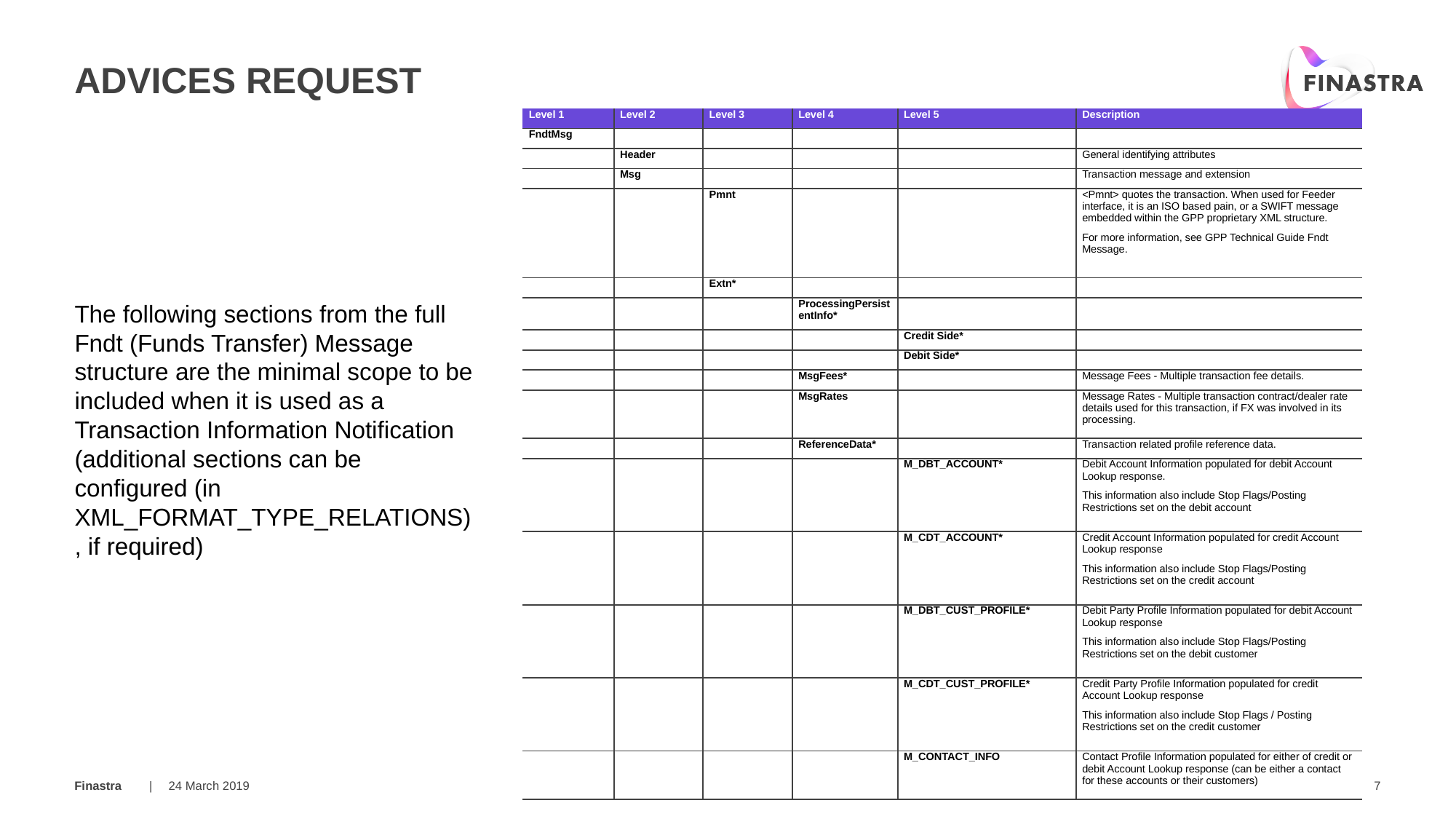

# Advices request

| Level 1 | Level 2 | Level 3 | Level 4 | Level 5 | Description |
| --- | --- | --- | --- | --- | --- |
| FndtMsg |  |  |  |  |  |
|  | Header |  |  |  | General identifying attributes |
|  | Msg |  |  |  | Transaction message and extension |
|  |  | Pmnt |  |  | <Pmnt> quotes the transaction. When used for Feeder interface, it is an ISO based pain, or a SWIFT message embedded within the GPP proprietary XML structure. For more information, see GPP Technical Guide Fndt Message. |
|  |  | Extn\* |  |  |  |
|  |  |  | ProcessingPersistentInfo\* |  |  |
|  |  |  |  | Credit Side\* |  |
|  |  |  |  | Debit Side\* |  |
|  |  |  | MsgFees\* |  | Message Fees - Multiple transaction fee details. |
|  |  |  | MsgRates |  | Message Rates - Multiple transaction contract/dealer rate details used for this transaction, if FX was involved in its processing. |
|  |  |  | ReferenceData\* |  | Transaction related profile reference data. |
|  |  |  |  | M\_DBT\_ACCOUNT\* | Debit Account Information populated for debit Account Lookup response. This information also include Stop Flags/Posting Restrictions set on the debit account |
|  |  |  |  | M\_CDT\_ACCOUNT\* | Credit Account Information populated for credit Account Lookup response This information also include Stop Flags/Posting Restrictions set on the credit account |
|  |  |  |  | M\_DBT\_CUST\_PROFILE\* | Debit Party Profile Information populated for debit Account Lookup response This information also include Stop Flags/Posting Restrictions set on the debit customer |
|  |  |  |  | M\_CDT\_CUST\_PROFILE\* | Credit Party Profile Information populated for credit Account Lookup response This information also include Stop Flags / Posting Restrictions set on the credit customer |
|  |  |  |  | M\_CONTACT\_INFO | Contact Profile Information populated for either of credit or debit Account Lookup response (can be either a contact for these accounts or their customers) |
The following sections from the full Fndt (Funds Transfer) Message structure are the minimal scope to be included when it is used as a Transaction Information Notification (additional sections can be configured (in XML_FORMAT_TYPE_RELATIONS), if required)
24 March 2019
7